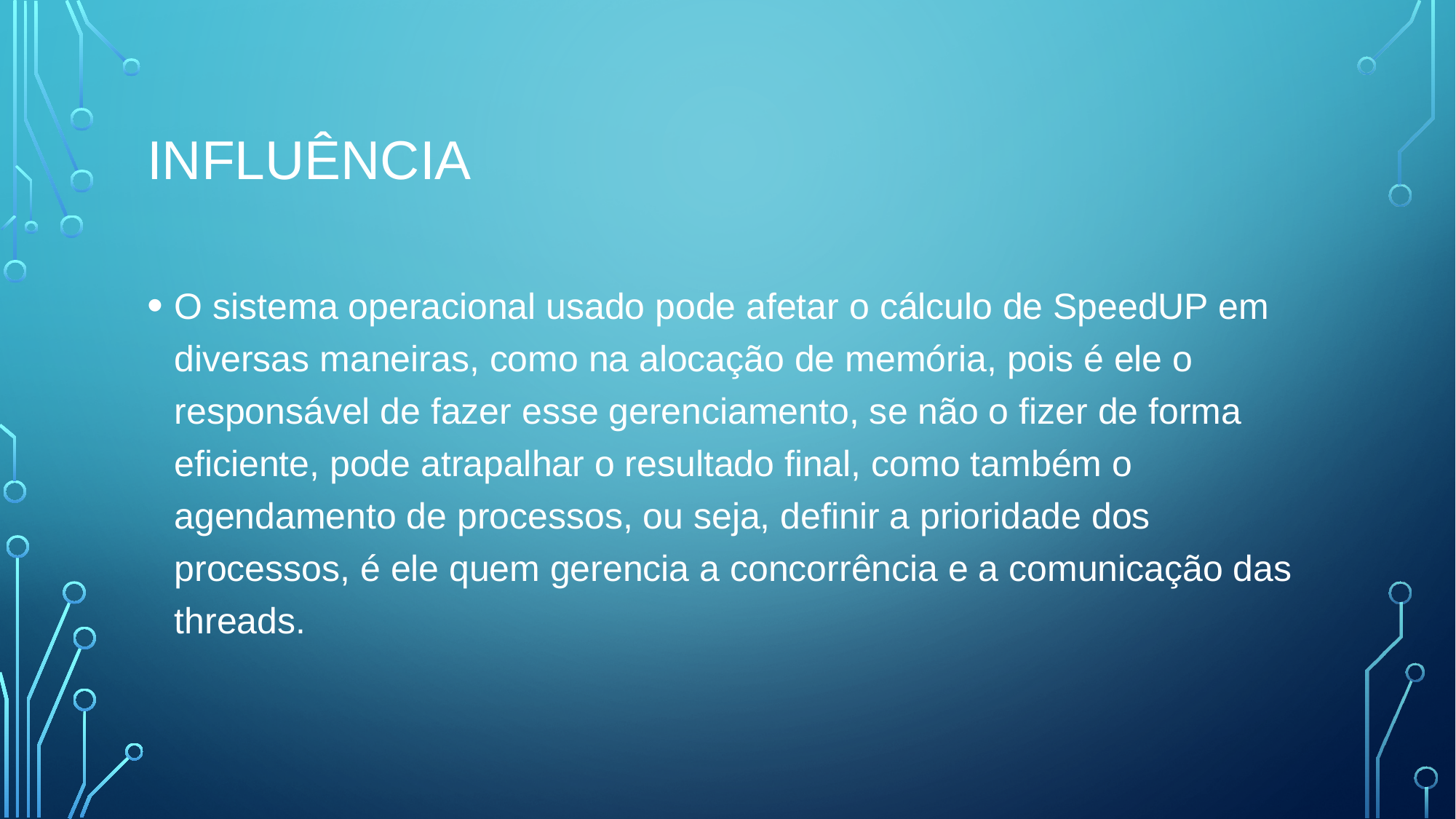

# Influência
O sistema operacional usado pode afetar o cálculo de SpeedUP em diversas maneiras, como na alocação de memória, pois é ele o responsável de fazer esse gerenciamento, se não o fizer de forma eficiente, pode atrapalhar o resultado final, como também o agendamento de processos, ou seja, definir a prioridade dos processos, é ele quem gerencia a concorrência e a comunicação das threads.